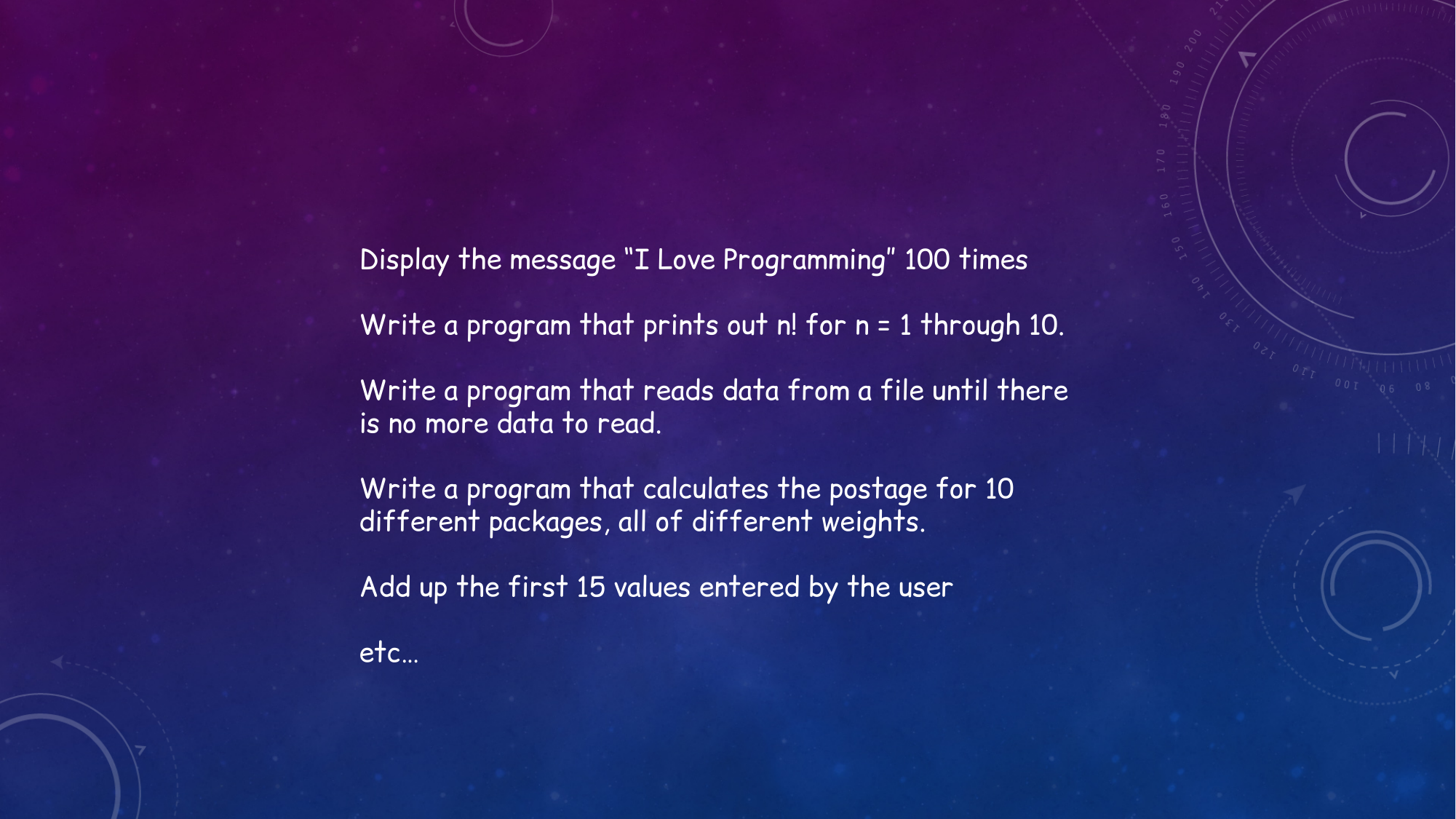

Display the message “I Love Programming” 100 times

Write a program that prints out n! for n = 1 through 10.

Write a program that reads data from a file until there
is no more data to read.

Write a program that calculates the postage for 10
different packages, all of different weights.

Add up the first 15 values entered by the user

etc…